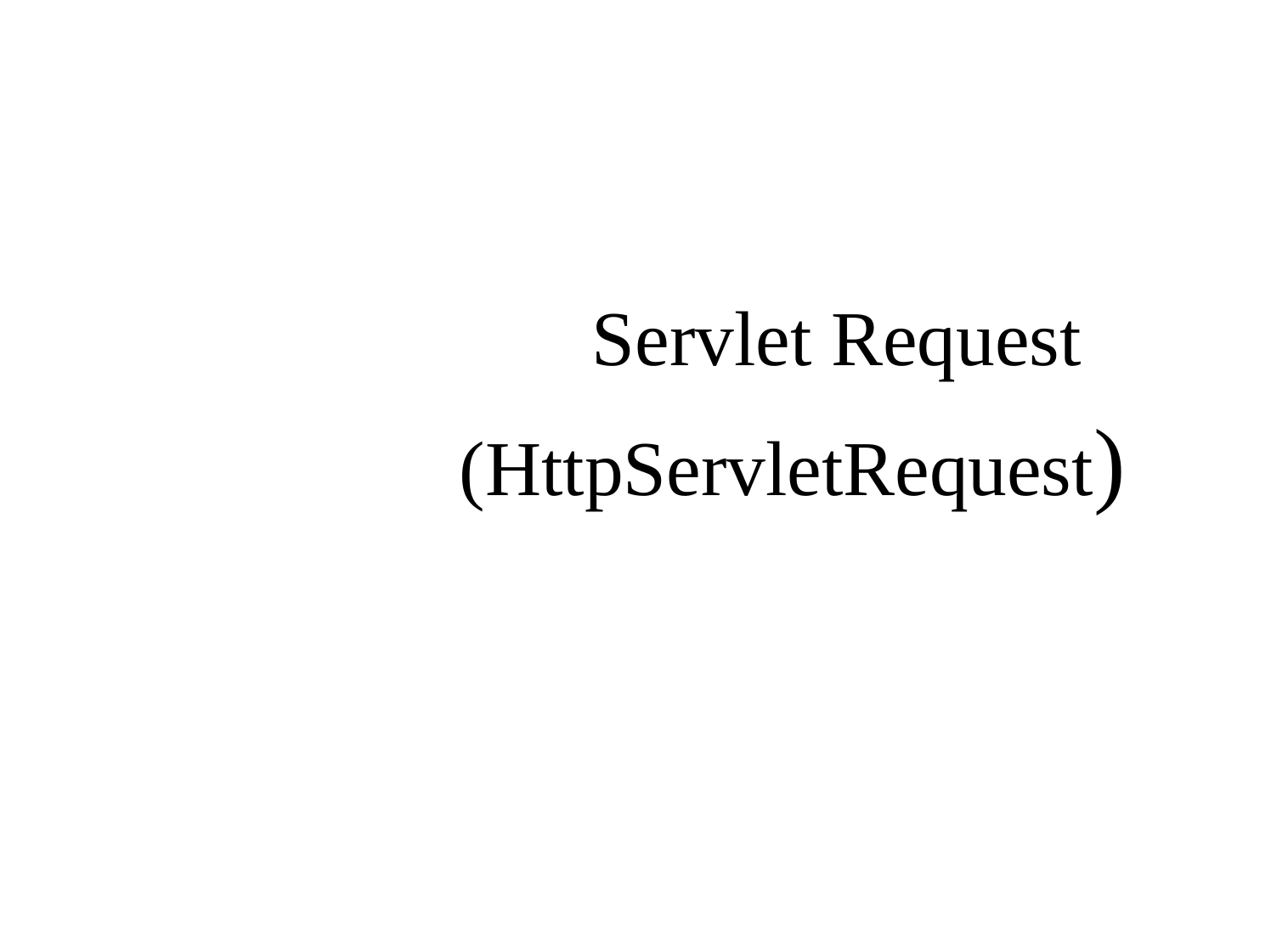

Antrix Consultancy Services

Servlet Request

(HttpServletRequest)

Madhusudhanan.P.K.